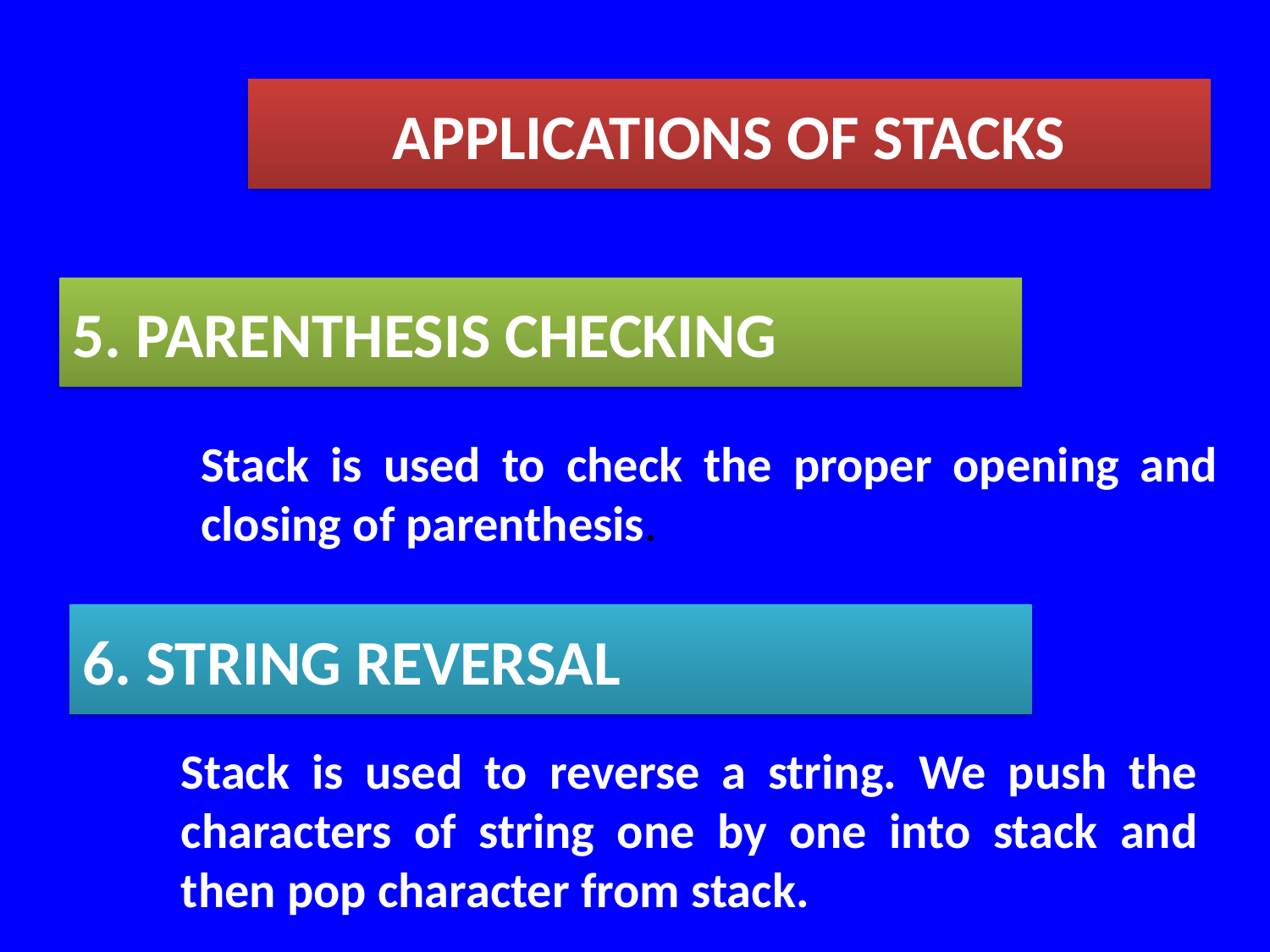

APPLICATIONS OF STACKS
5. PARENTHESIS CHECKING
Stack is used to check the proper opening and closing of parenthesis.
6. STRING REVERSAL
Stack is used to reverse a string. We push the characters of string one by one into stack and then pop character from stack.